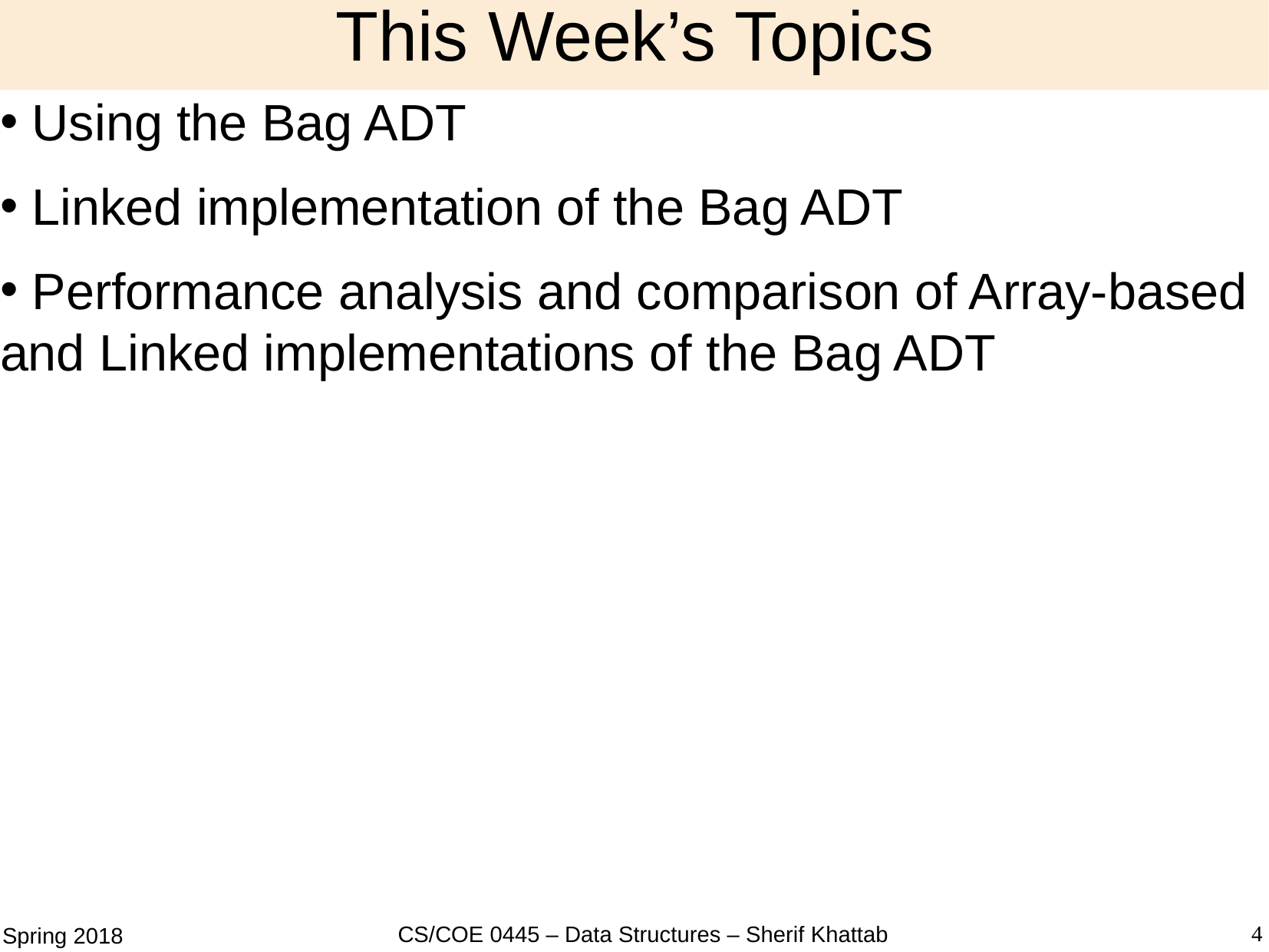

# This Week’s Topics
 Using the Bag ADT
 Linked implementation of the Bag ADT
 Performance analysis and comparison of Array-based and Linked implementations of the Bag ADT
4
CS/COE 0445 – Data Structures – Sherif Khattab
Spring 2018